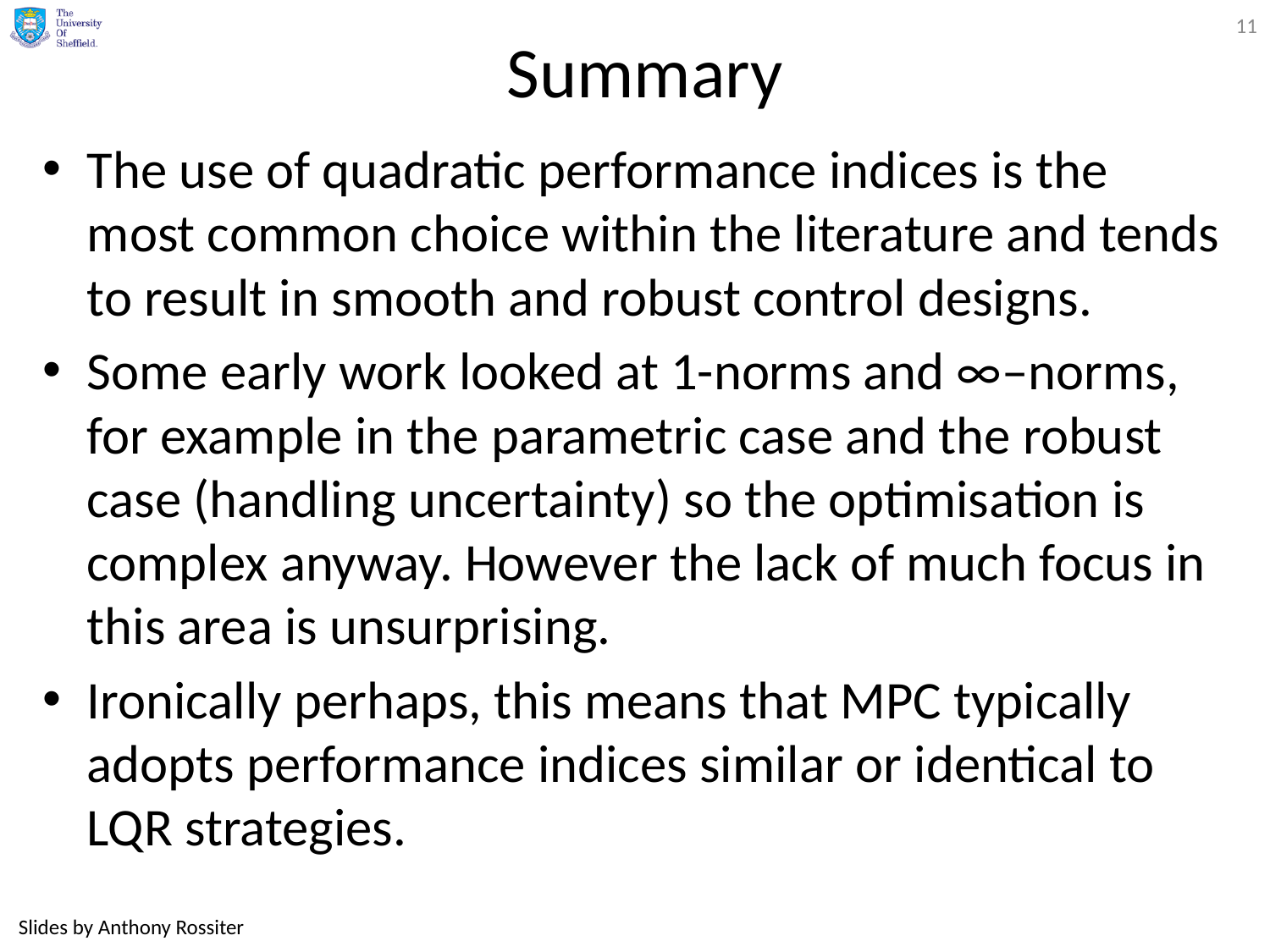

11
# Summary
The use of quadratic performance indices is the most common choice within the literature and tends to result in smooth and robust control designs.
Some early work looked at 1-norms and ∞–norms, for example in the parametric case and the robust case (handling uncertainty) so the optimisation is complex anyway. However the lack of much focus in this area is unsurprising.
Ironically perhaps, this means that MPC typically adopts performance indices similar or identical to LQR strategies.
Slides by Anthony Rossiter